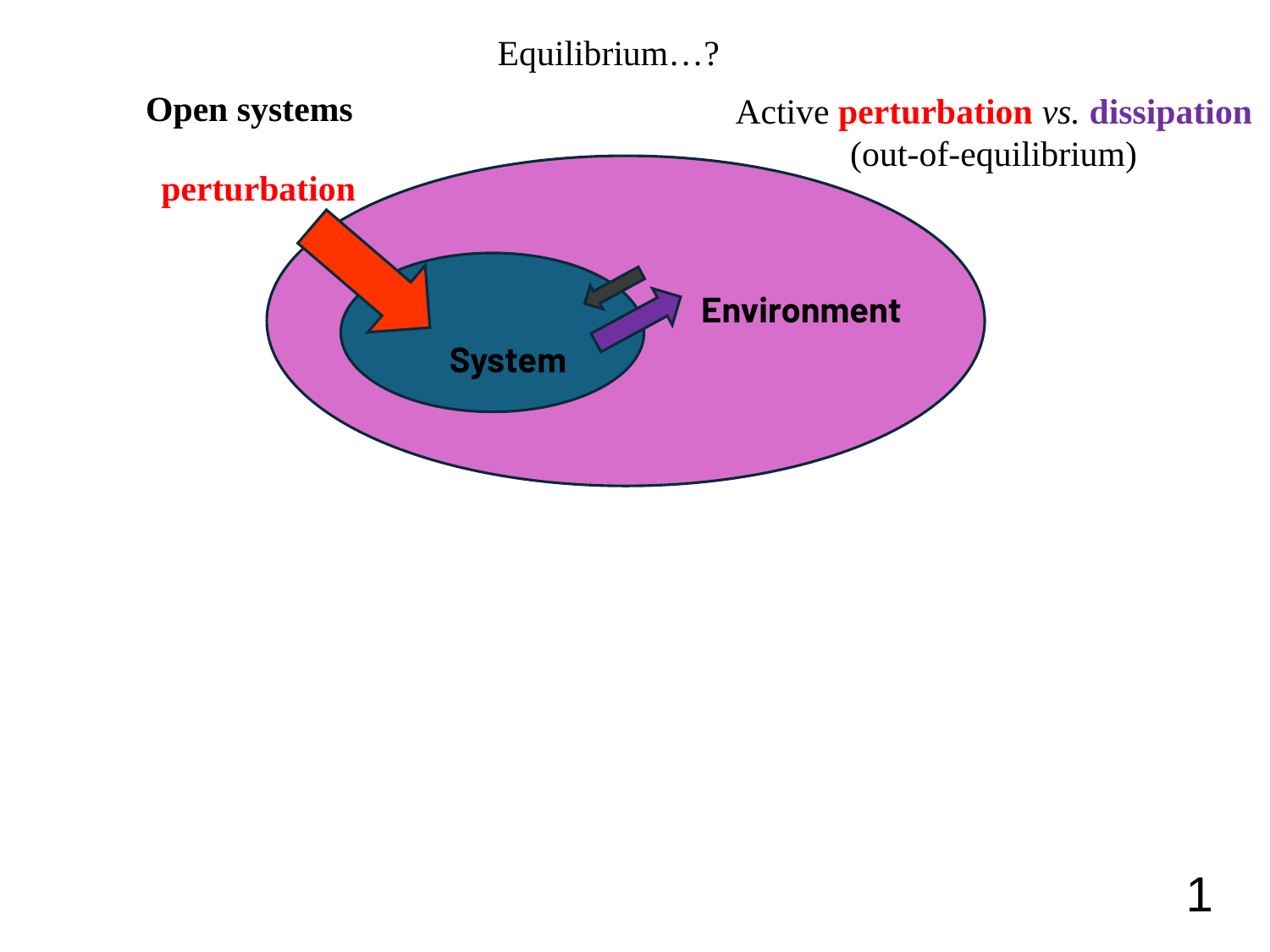

Equilibrium…?
Open systems
Active perturbation vs. dissipation
(out-of-equilibrium)

perturbation

Environment

System
1